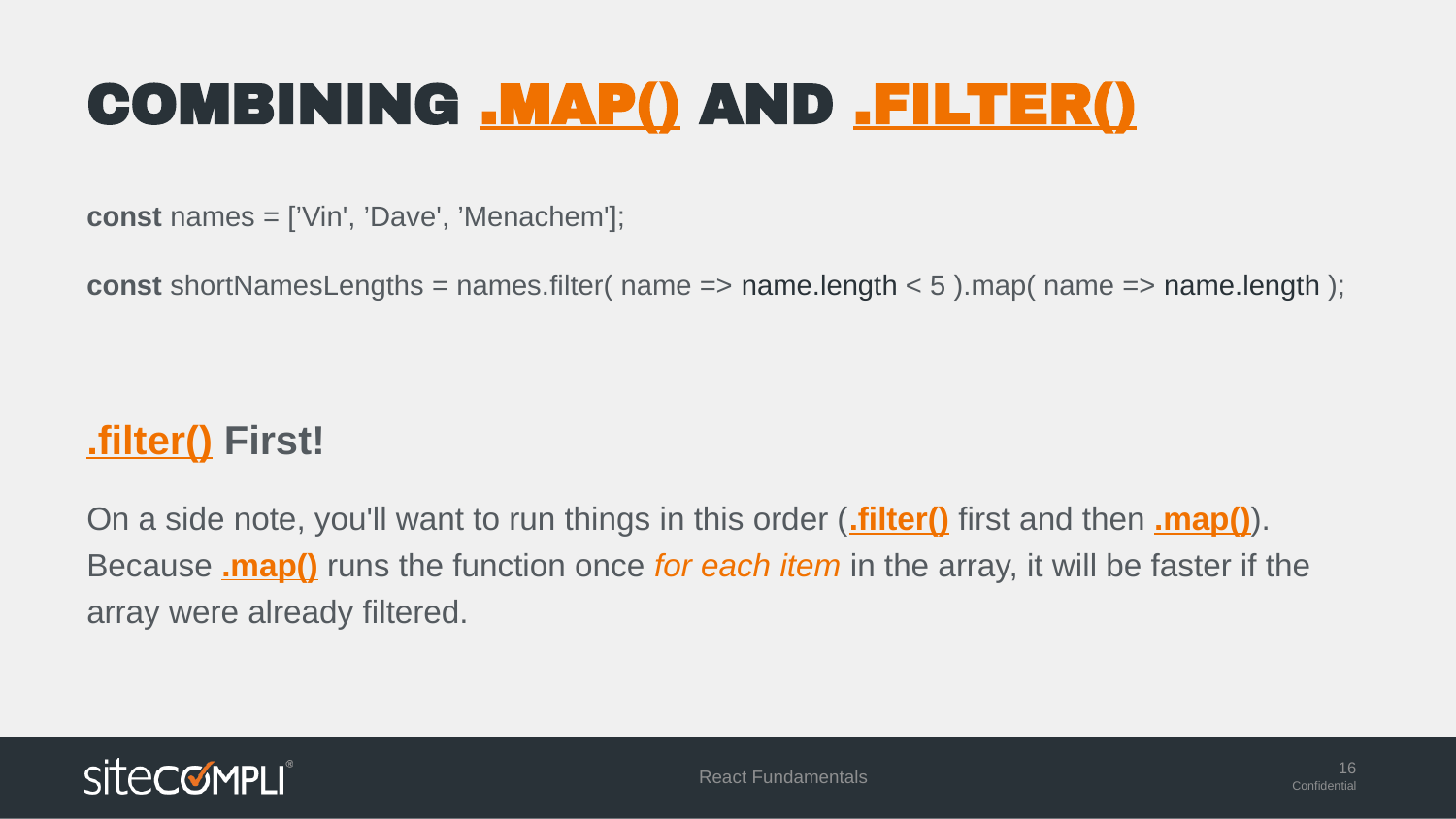

# Combining .map() And .filter()
const names = [’Vin', ’Dave', ’Menachem'];
const shortNamesLengths = names.filter( name => name.length < 5 ).map( name => name.length );

.filter() First!
On a side note, you'll want to run things in this order (.filter() first and then .map()). Because .map() runs the function once for each item in the array, it will be faster if the array were already filtered.

React Fundamentals
16